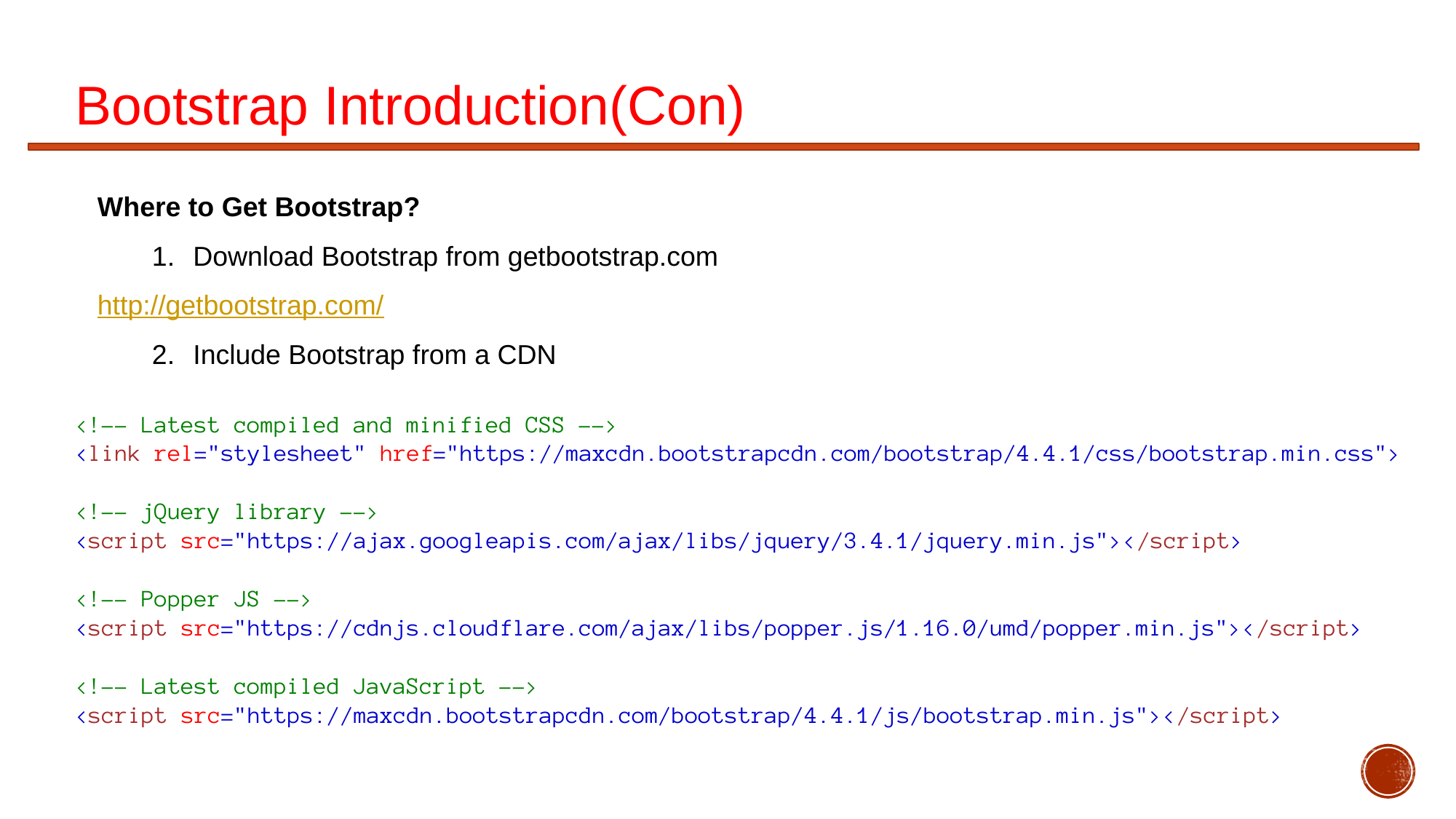

# Bootstrap Introduction(Con)

Where to Get Bootstrap?
Download Bootstrap from getbootstrap.com
http://getbootstrap.com/
Include Bootstrap from a CDN
<!-- Latest compiled and minified CSS -->
<link rel="stylesheet" href="https://maxcdn.bootstrapcdn.com/bootstrap/4.4.1/css/bootstrap.min.css">
<!-- jQuery library -->
<script src="https://ajax.googleapis.com/ajax/libs/jquery/3.4.1/jquery.min.js"></script>
<!-- Popper JS -->
<script src="https://cdnjs.cloudflare.com/ajax/libs/popper.js/1.16.0/umd/popper.min.js"></script>
<!-- Latest compiled JavaScript -->
<script src="https://maxcdn.bootstrapcdn.com/bootstrap/4.4.1/js/bootstrap.min.js"></script>